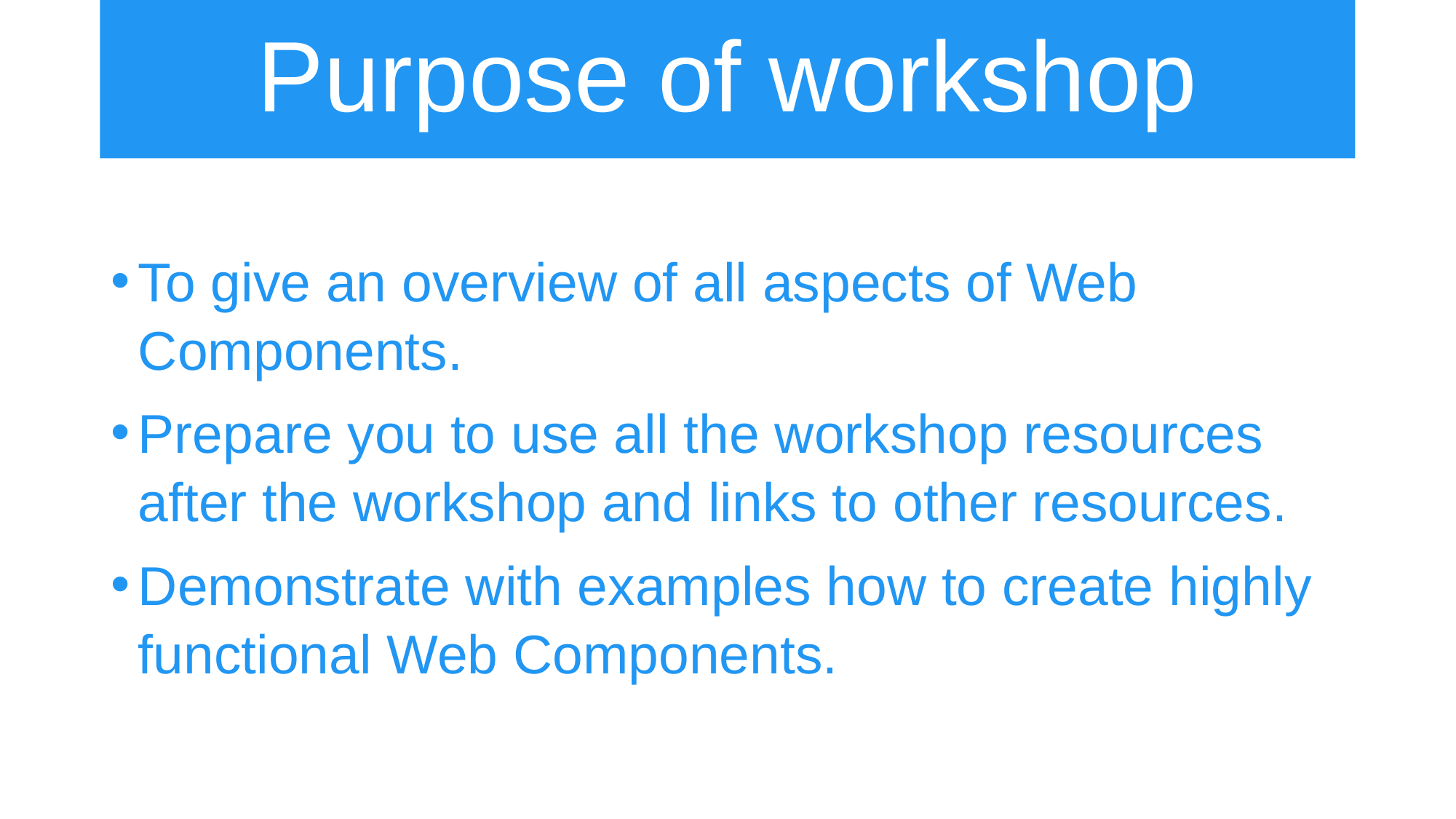

# Purpose of workshop

To give an overview of all aspects of Web Components.
Prepare you to use all the workshop resources after the workshop and links to other resources.
Demonstrate with examples how to create highly functional Web Components.